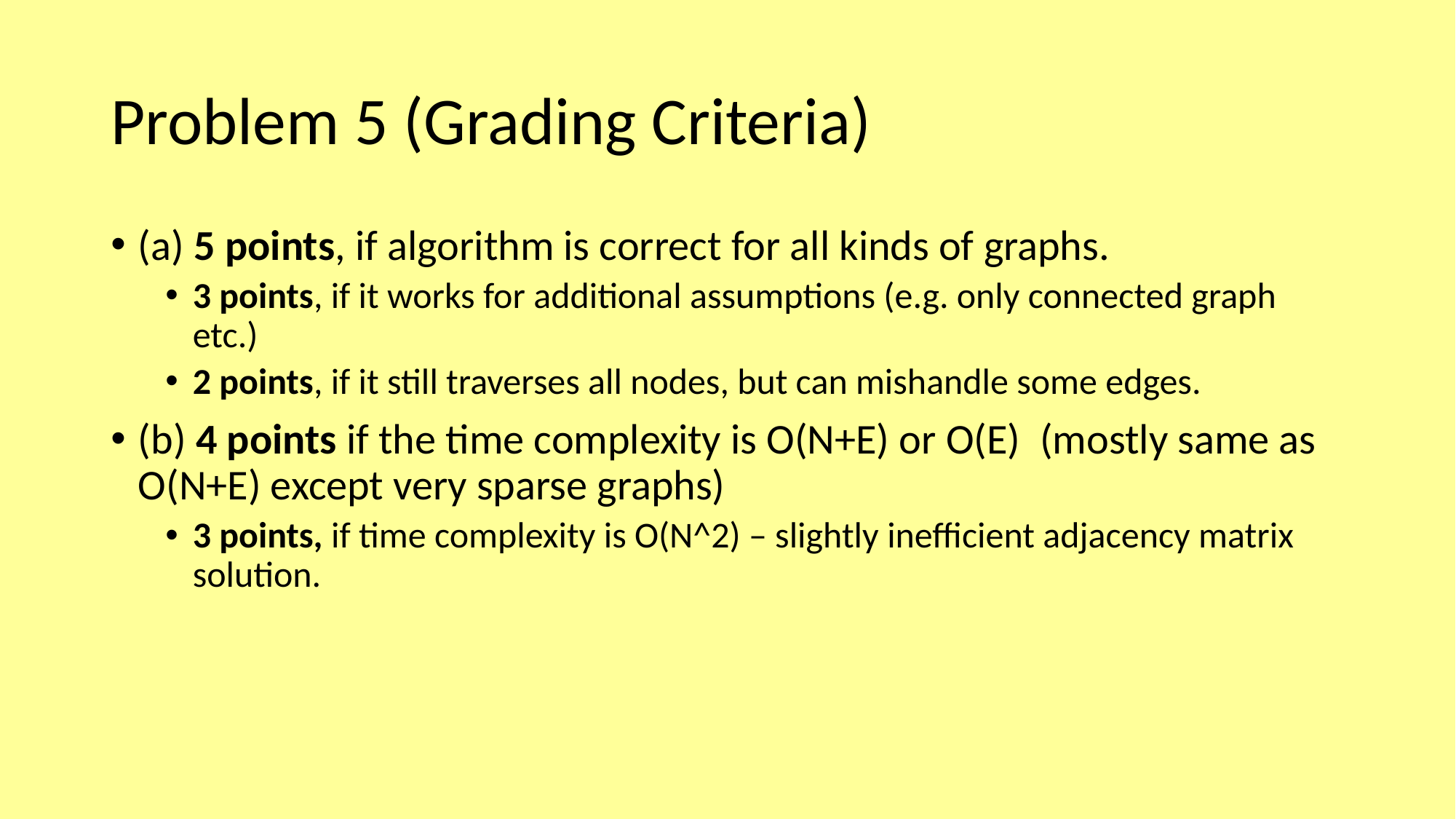

# Problem 5 (Grading Criteria)
(a) 5 points, if algorithm is correct for all kinds of graphs.
3 points, if it works for additional assumptions (e.g. only connected graph etc.)
2 points, if it still traverses all nodes, but can mishandle some edges.
(b) 4 points if the time complexity is O(N+E) or O(E)  (mostly same as O(N+E) except very sparse graphs)
3 points, if time complexity is O(N^2) – slightly inefficient adjacency matrix solution.